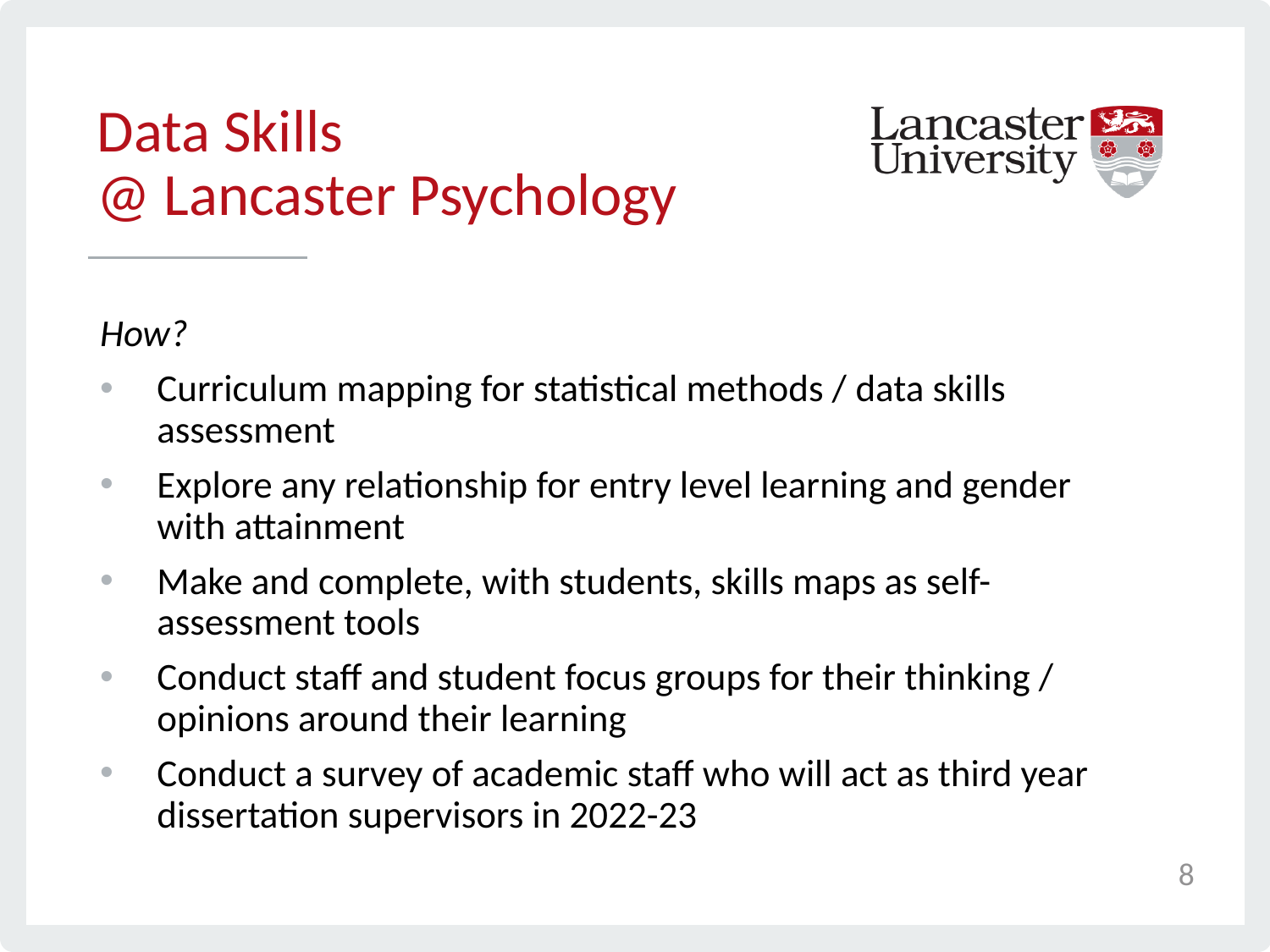

# Data Skills @ Lancaster Psychology
How?
Curriculum mapping for statistical methods / data skills assessment
Explore any relationship for entry level learning and gender with attainment
Make and complete, with students, skills maps as self-assessment tools
Conduct staff and student focus groups for their thinking / opinions around their learning
Conduct a survey of academic staff who will act as third year dissertation supervisors in 2022-23

8